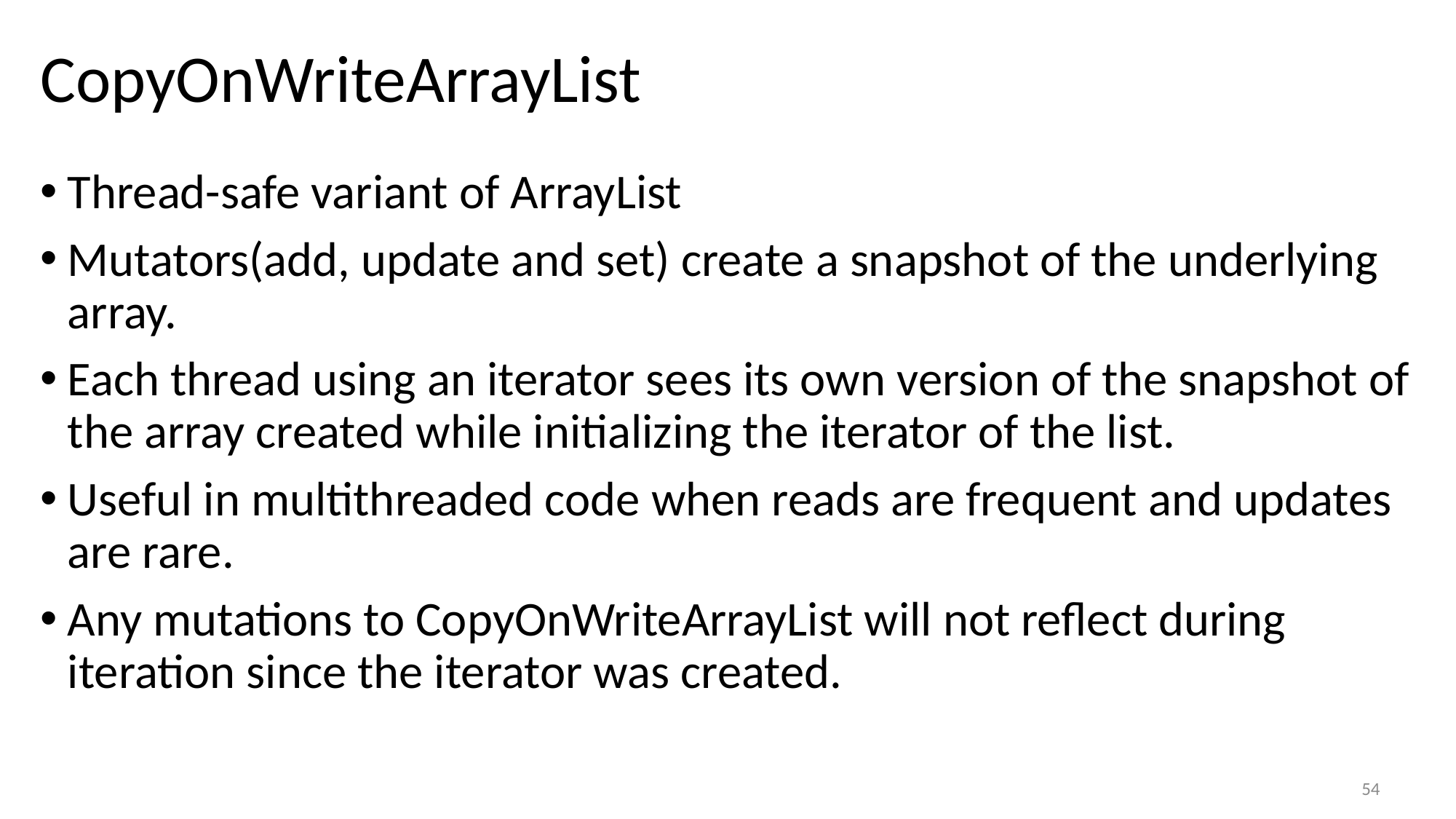

# CopyOnWriteArrayList
Thread-safe variant of ArrayList
Mutators(add, update and set) create a snapshot of the underlying array.
Each thread using an iterator sees its own version of the snapshot of the array created while initializing the iterator of the list.
Useful in multithreaded code when reads are frequent and updates are rare.
Any mutations to CopyOnWriteArrayList will not reflect during iteration since the iterator was created.